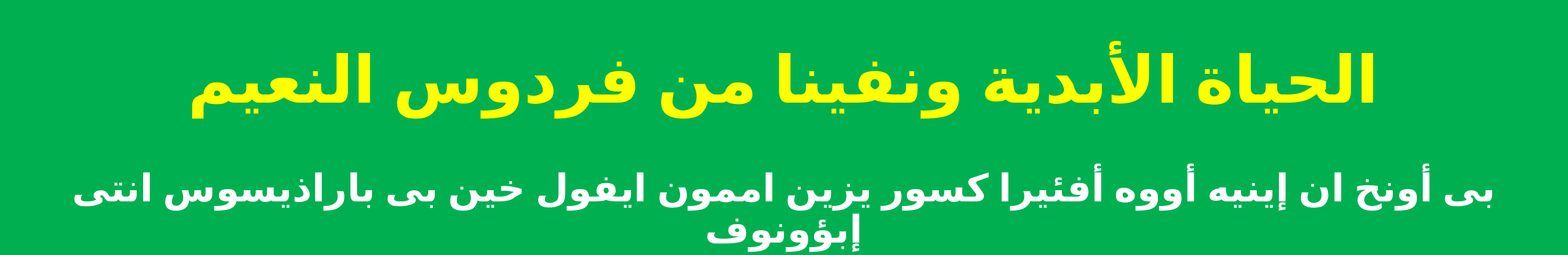

الحياة الأبدية ونفينا من فردوس النعيم
بى أونخ ان إينيه أووه أفئيرا كسور يزين اممون ايفول خين بى باراذيسوس انتى إبؤونوف